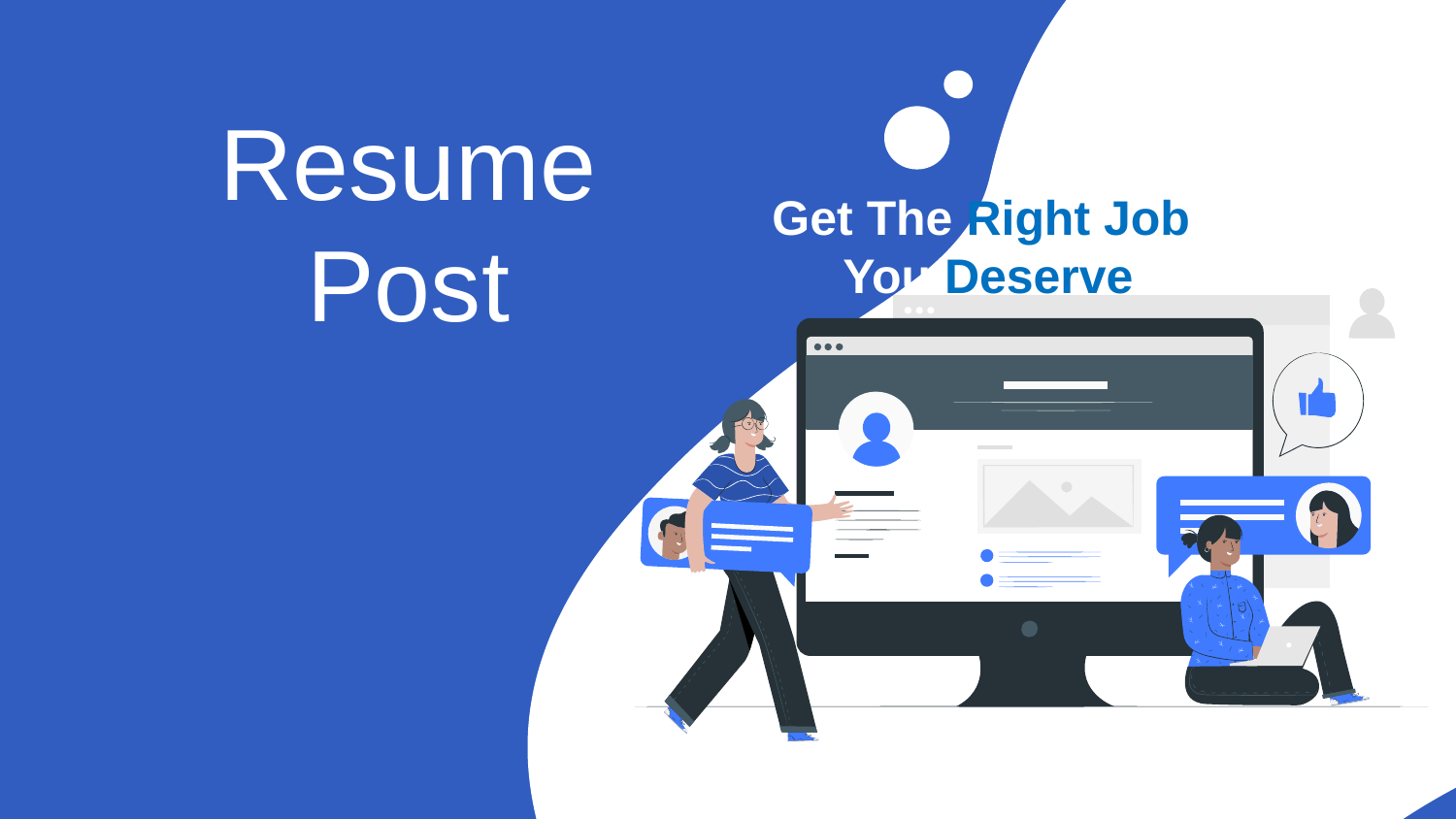

# Resume Post
Get The Right Job
You Deserve